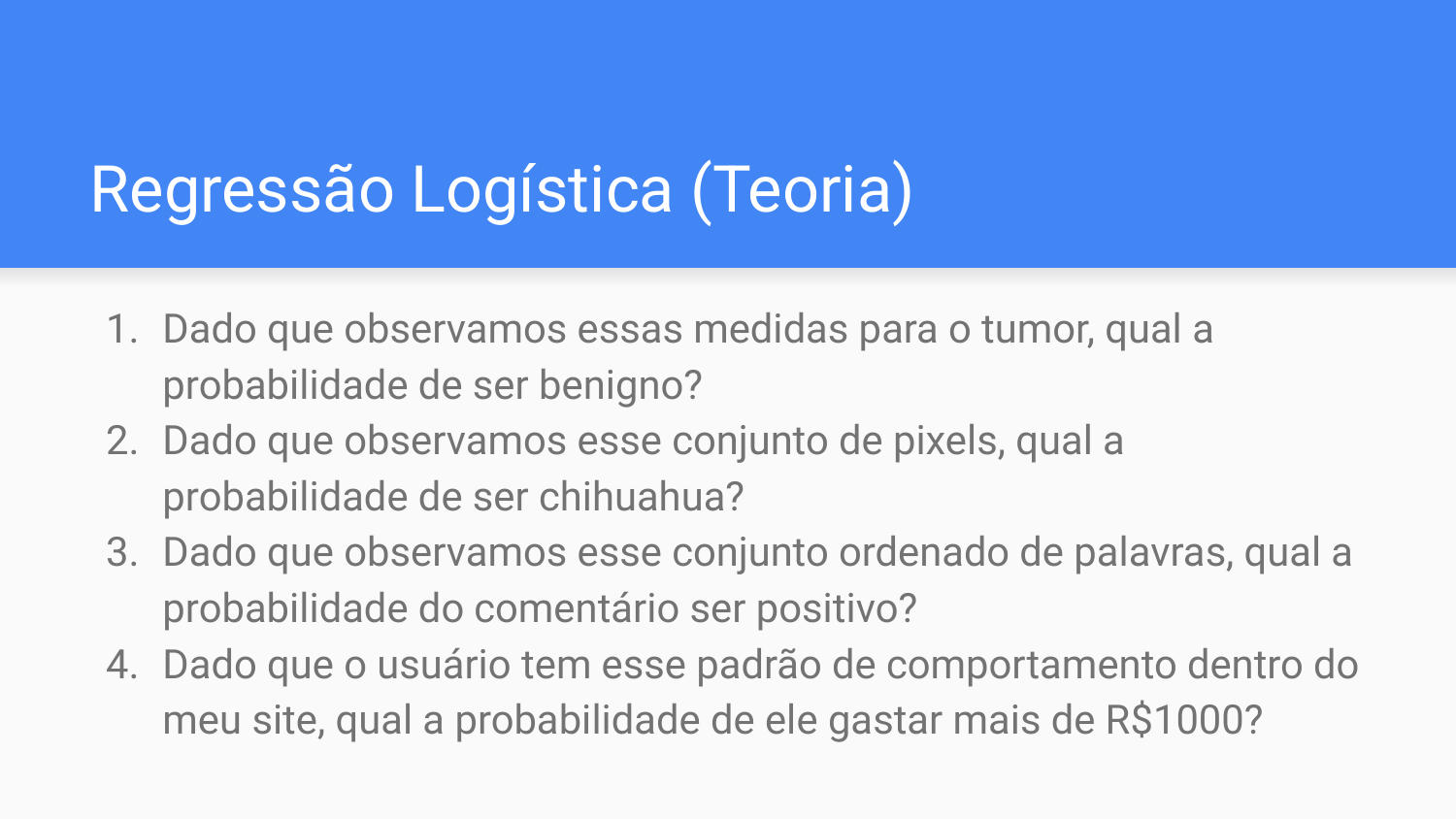

# Regressão Logística (Teoria)
Dado que observamos essas medidas para o tumor, qual a probabilidade de ser benigno?
Dado que observamos esse conjunto de pixels, qual a probabilidade de ser chihuahua?
Dado que observamos esse conjunto ordenado de palavras, qual a probabilidade do comentário ser positivo?
Dado que o usuário tem esse padrão de comportamento dentro do meu site, qual a probabilidade de ele gastar mais de R$1000?